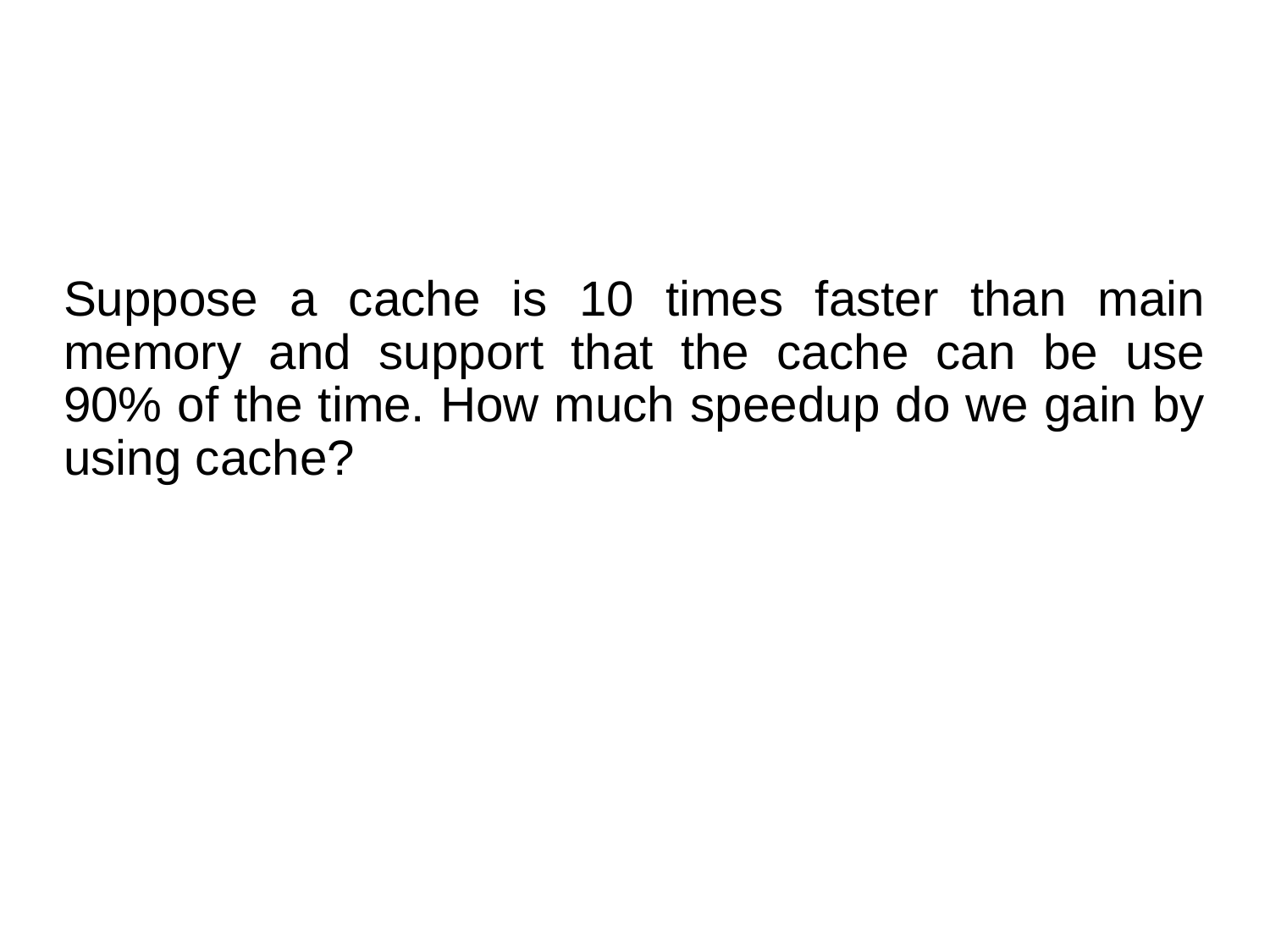

#
Suppose a cache is 10 times faster than main memory and support that the cache can be use 90% of the time. How much speedup do we gain by using cache?